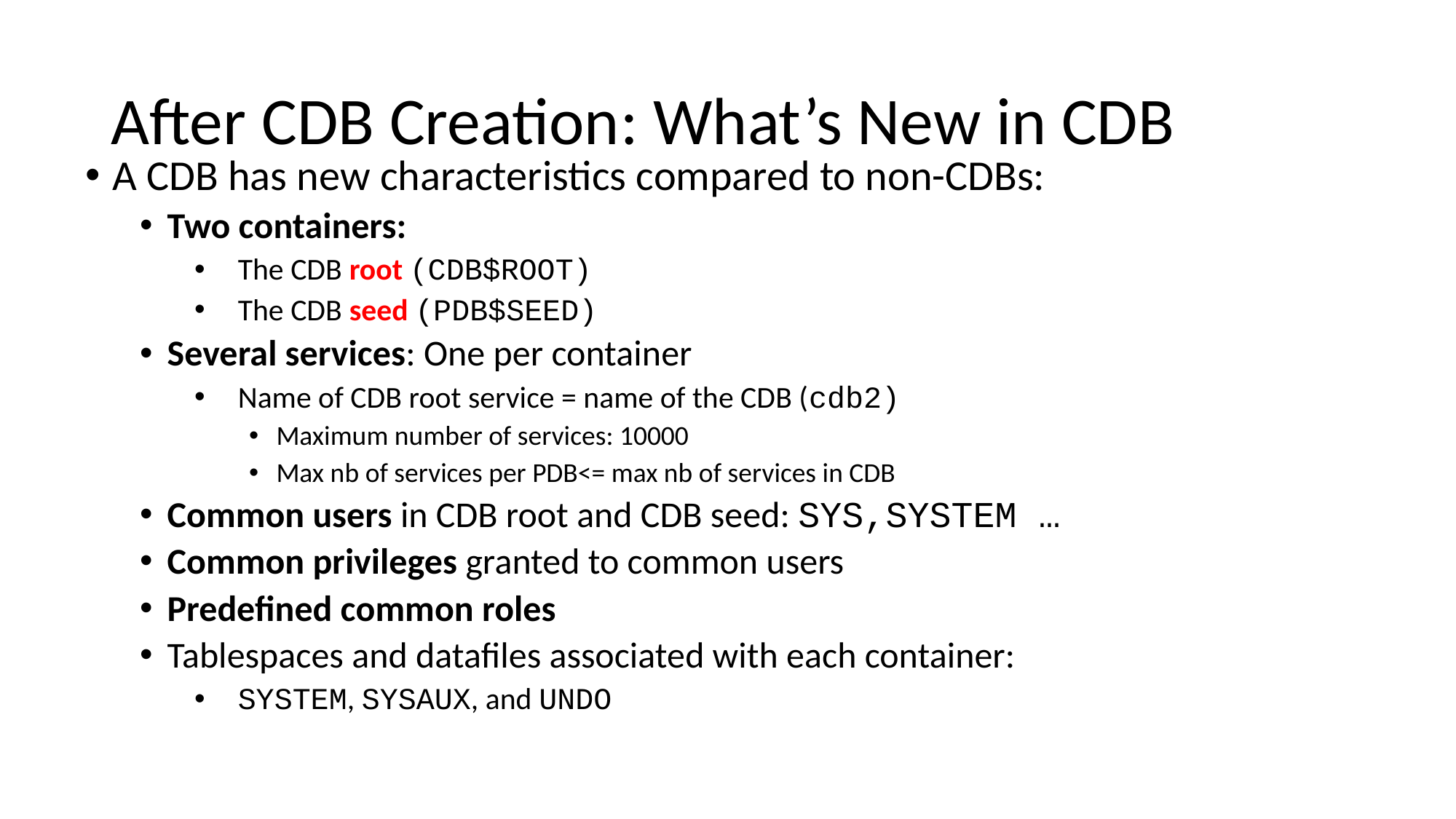

# After CDB Creation: What’s New in CDB
A CDB has new characteristics compared to non-CDBs:
Two containers:
The CDB root (CDB$ROOT)
The CDB seed (PDB$SEED)
Several services: One per container
Name of CDB root service = name of the CDB (cdb2)
Maximum number of services: 10000
Max nb of services per PDB<= max nb of services in CDB
Common users in CDB root and CDB seed: SYS,SYSTEM …
Common privileges granted to common users
Predefined common roles
Tablespaces and datafiles associated with each container:
SYSTEM, SYSAUX, and UNDO